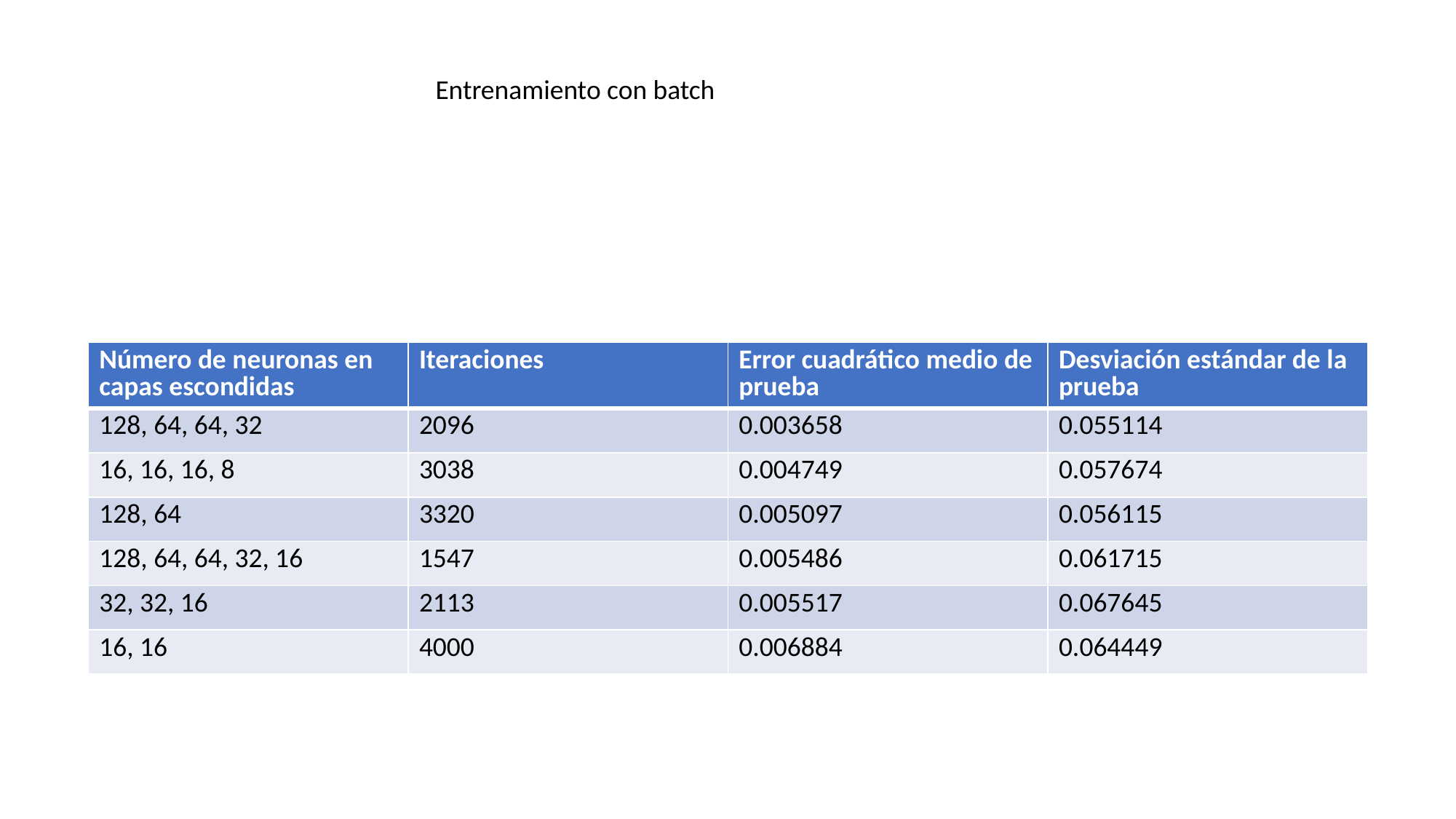

Entrenamiento con batch
| Número de neuronas en capas escondidas | Iteraciones | Error cuadrático medio de prueba | Desviación estándar de la prueba |
| --- | --- | --- | --- |
| 128, 64, 64, 32 | 2096 | 0.003658 | 0.055114 |
| 16, 16, 16, 8 | 3038 | 0.004749 | 0.057674 |
| 128, 64 | 3320 | 0.005097 | 0.056115 |
| 128, 64, 64, 32, 16 | 1547 | 0.005486 | 0.061715 |
| 32, 32, 16 | 2113 | 0.005517 | 0.067645 |
| 16, 16 | 4000 | 0.006884 | 0.064449 |